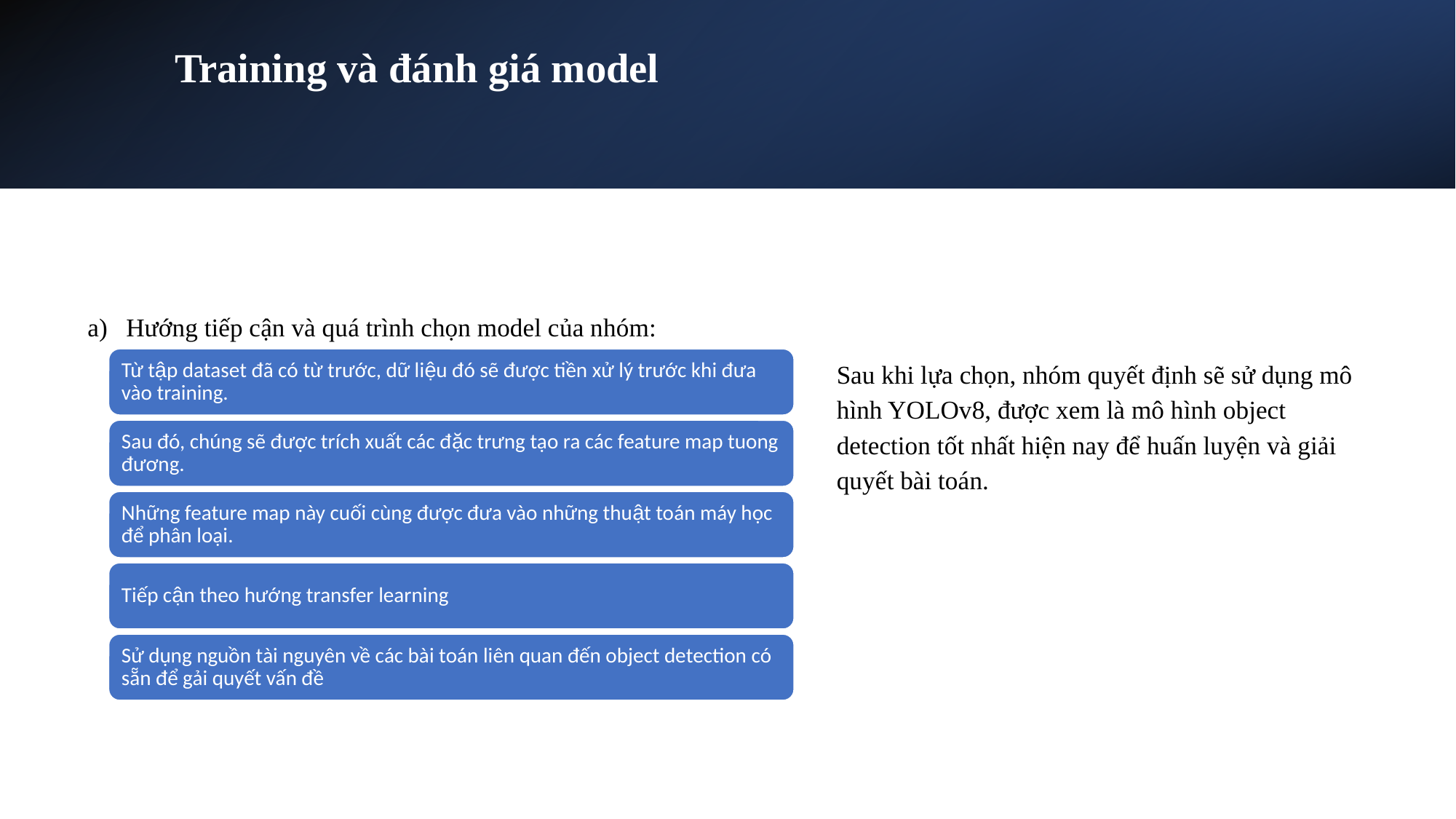

# Training và đánh giá model
Hướng tiếp cận và quá trình chọn model của nhóm:
Từ tập dataset đã có từ trước, dữ liệu đó sẽ được tiền xử lý trước khi đưa vào training.
Sau đó, chúng sẽ được trích xuất các đặc trưng tạo ra các feature map tuong đương.
Những feature map này cuối cùng được đưa vào những thuật toán máy học để phân loại.
Tiếp cận theo hướng transfer learning
Sử dụng nguồn tài nguyên về các bài toán liên quan đến object detection có sẵn để gải quyết vấn đề
Sau khi lựa chọn, nhóm quyết định sẽ sử dụng mô hình YOLOv8, được xem là mô hình object detection tốt nhất hiện nay để huấn luyện và giải quyết bài toán.